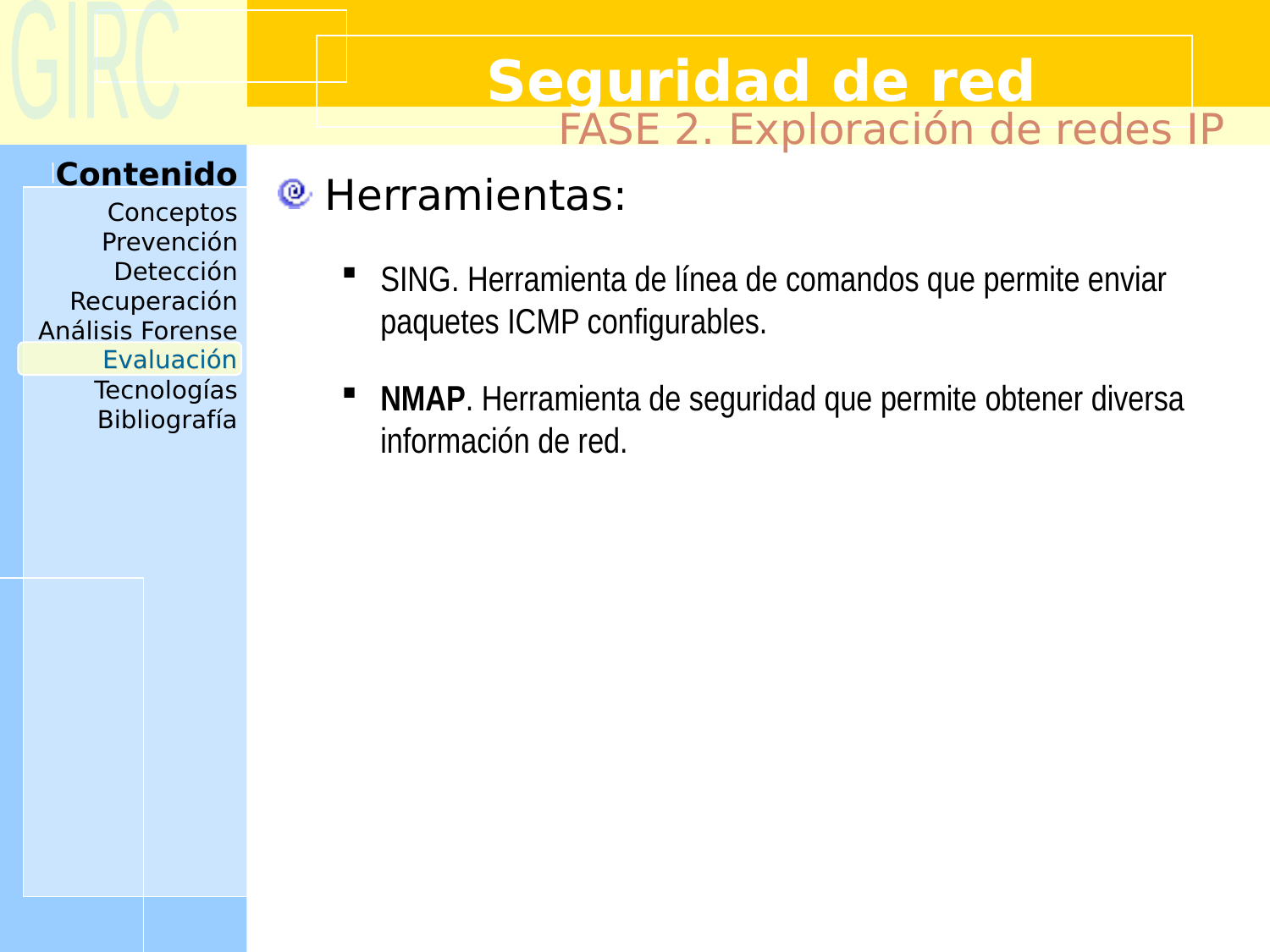

Seguridad de red
FASE 2. Exploración de redes IP
Herramientas:
SING. Herramienta de línea de comandos que permite enviar paquetes ICMP configurables.
NMAP. Herramienta de seguridad que permite obtener diversa información de red.

Evaluación